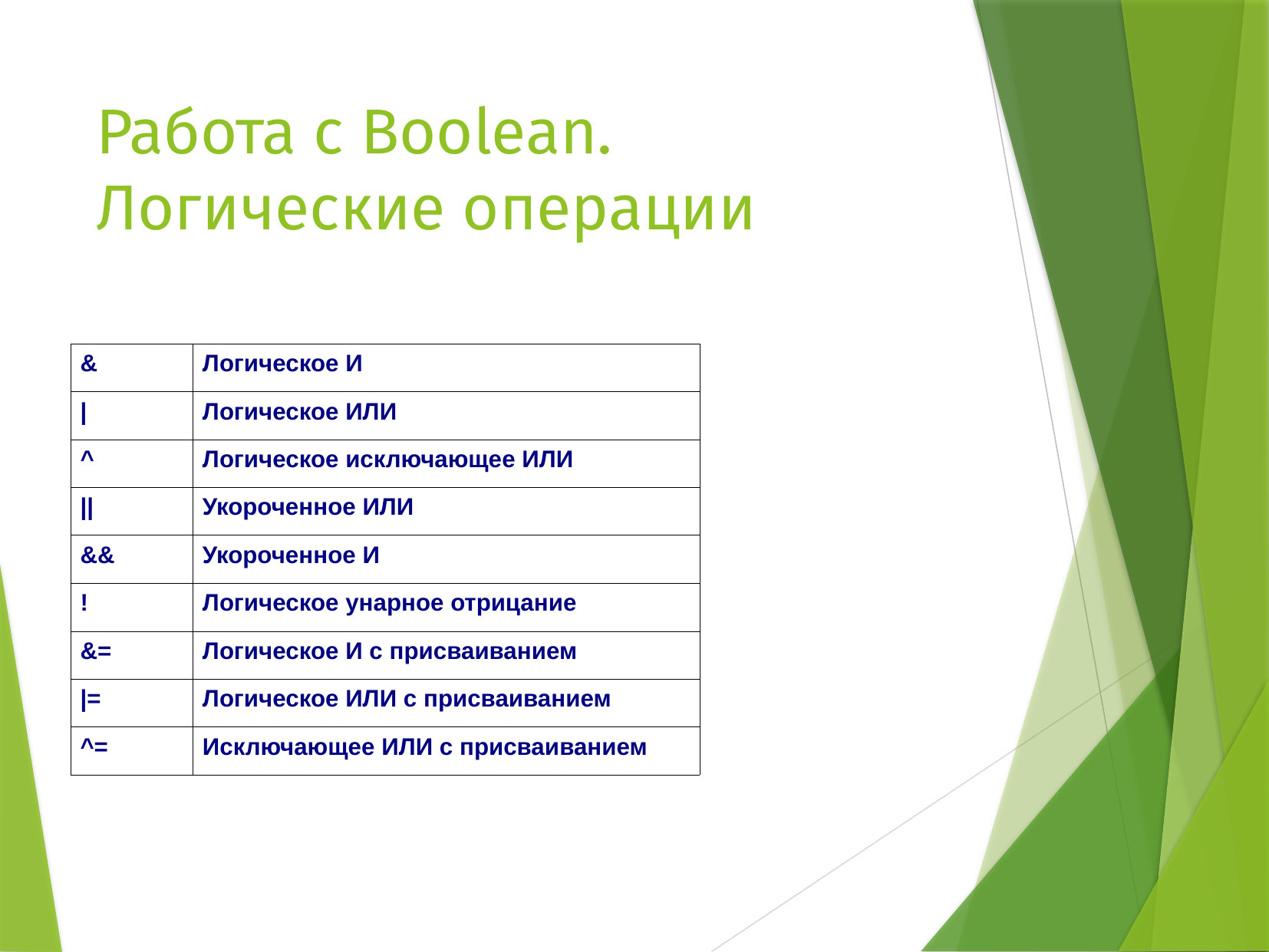

# Работа с Boolean. Логические операции
| & | Логическое И |
| --- | --- |
| | | Логическое ИЛИ |
| ^ | Логическое исключающее ИЛИ |
| || | Укороченное ИЛИ |
| && | Укороченное И |
| ! | Логическое унарное отрицание |
| &= | Логическое И с присваиванием |
| |= | Логическое ИЛИ с присваиванием |
| ^= | Исключающее ИЛИ с присваиванием |